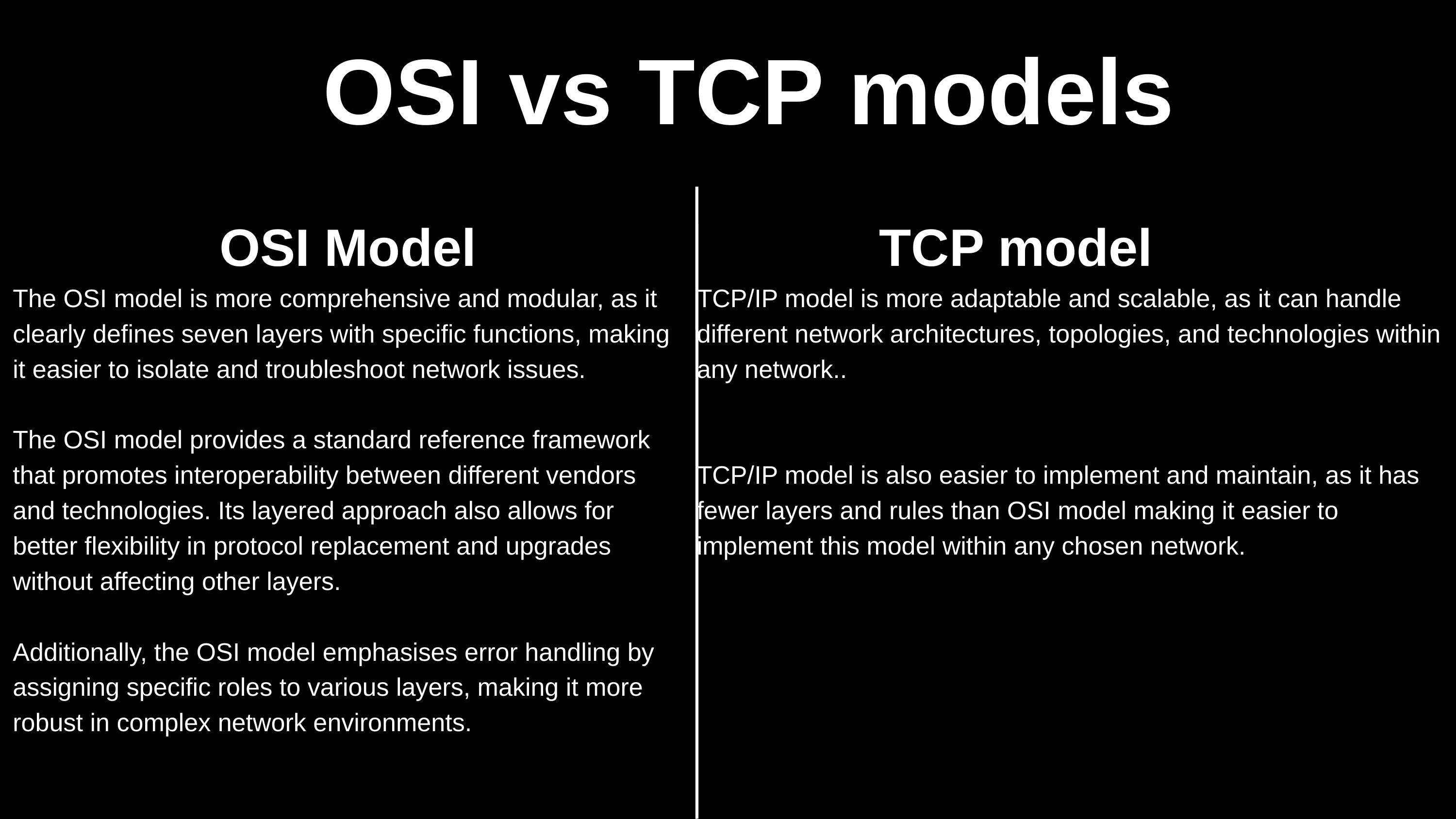

OSI vs TCP models

OSI Model
TCP model
The OSI model is more comprehensive and modular, as it clearly defines seven layers with specific functions, making it easier to isolate and troubleshoot network issues.

The OSI model provides a standard reference framework that promotes interoperability between different vendors and technologies. Its layered approach also allows for better flexibility in protocol replacement and upgrades without affecting other layers.

Additionally, the OSI model emphasises error handling by assigning specific roles to various layers, making it more robust in complex network environments.
TCP/IP model is more adaptable and scalable, as it can handle different network architectures, topologies, and technologies within any network..

TCP/IP model is also easier to implement and maintain, as it has fewer layers and rules than OSI model making it easier to implement this model within any chosen network.